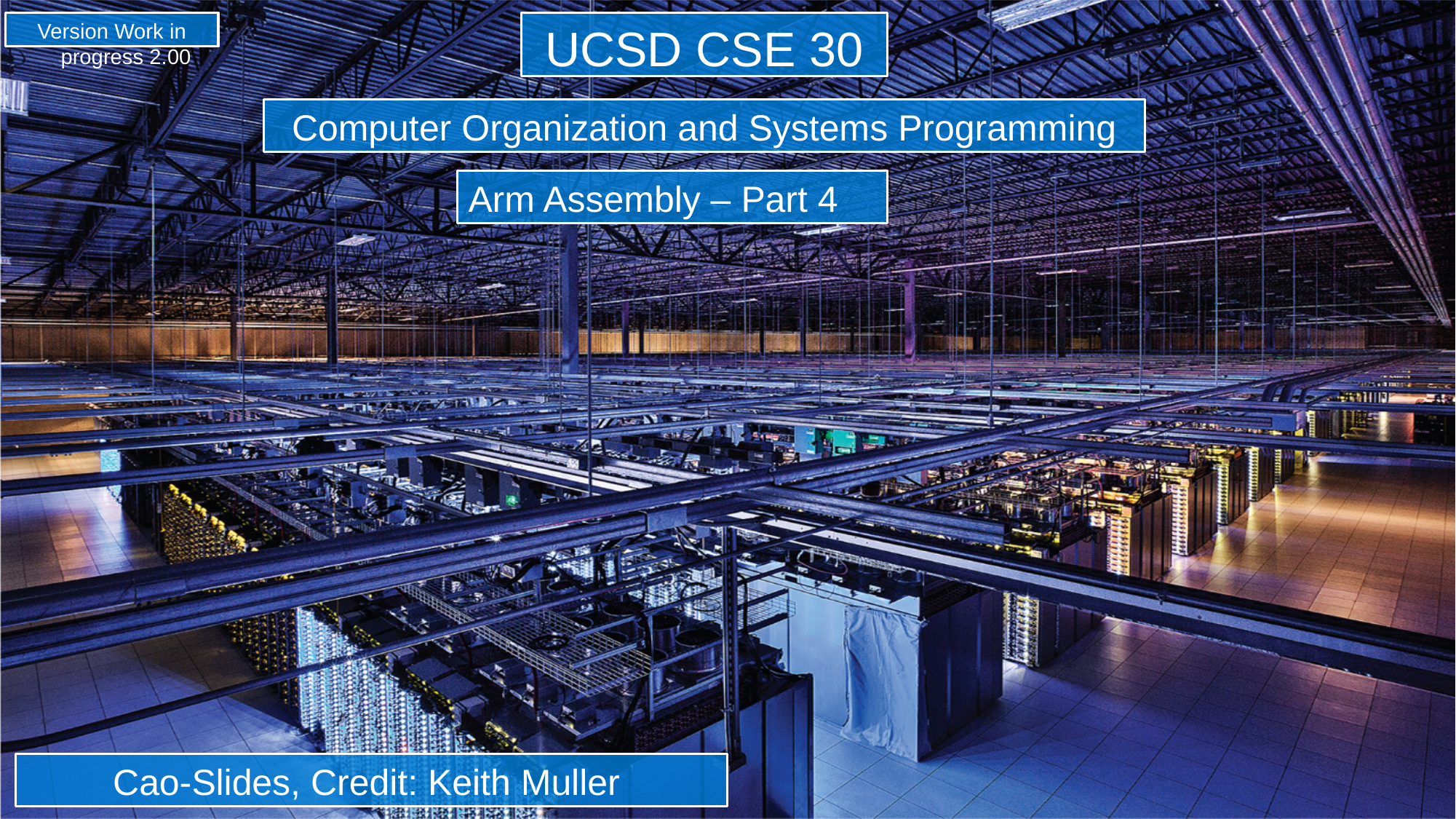

Version Work in progress 2.00
UCSD CSE 30
Computer Organization and Systems Programming
Arm Assembly – Part 4
Cao-Slides, Credit: Keith Muller